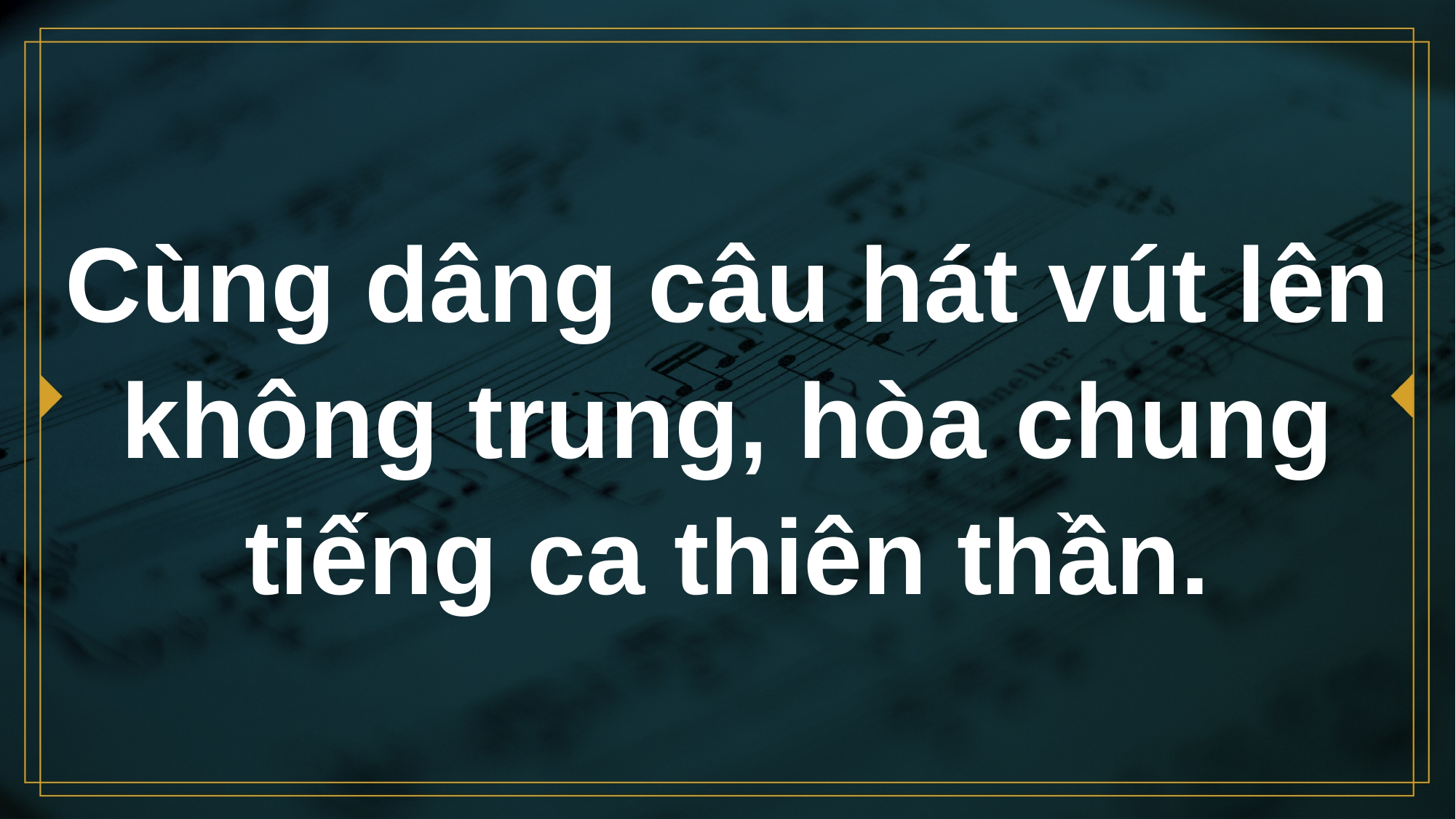

# Cùng dâng câu hát vút lên không trung, hòa chung tiếng ca thiên thần.